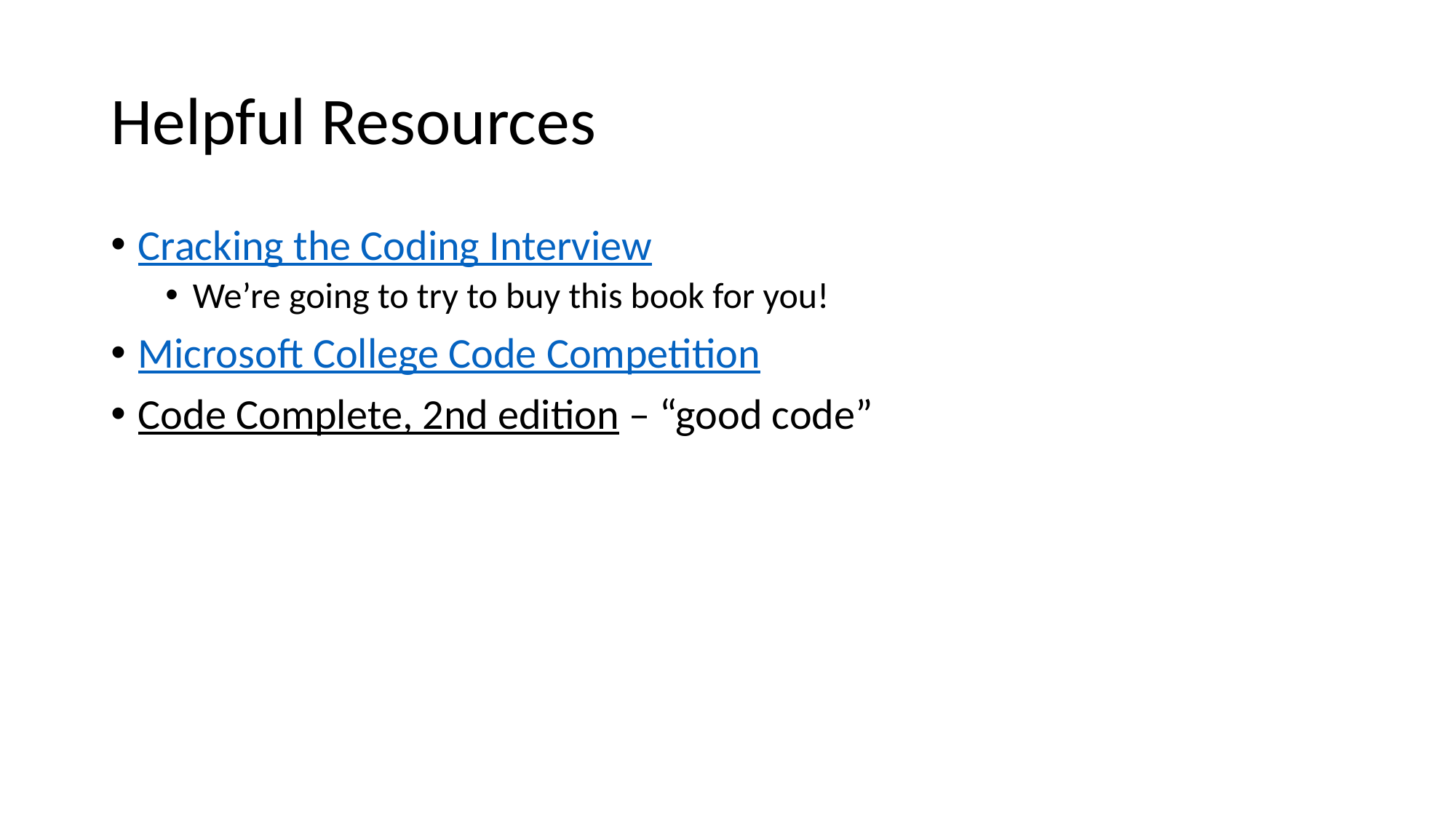

# Helpful Resources
Cracking the Coding Interview
We’re going to try to buy this book for you!
Microsoft College Code Competition
Code Complete, 2nd edition – “good code”